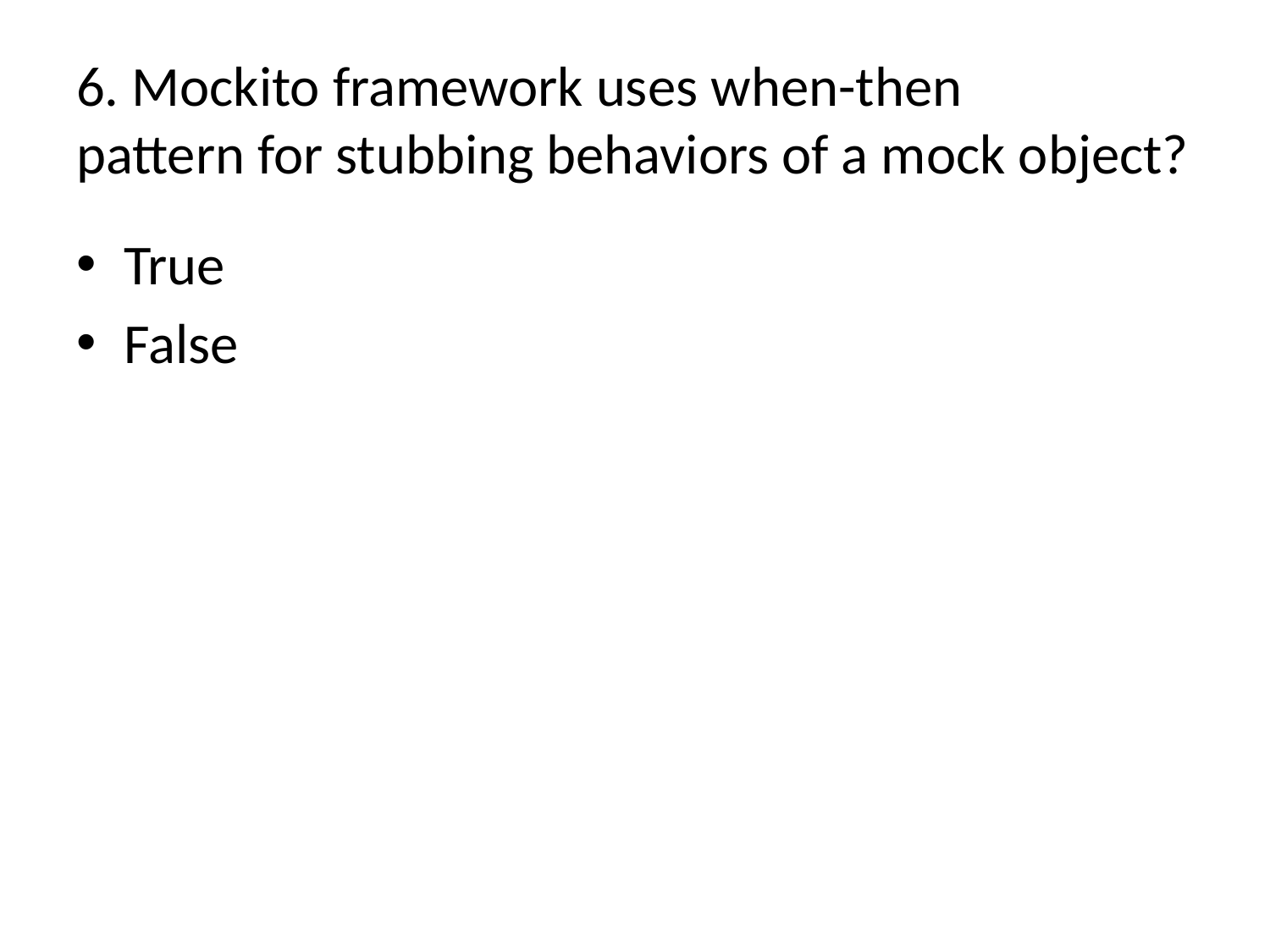

# 6. Mockito framework uses when-then pattern for stubbing behaviors of a mock object?
True
False